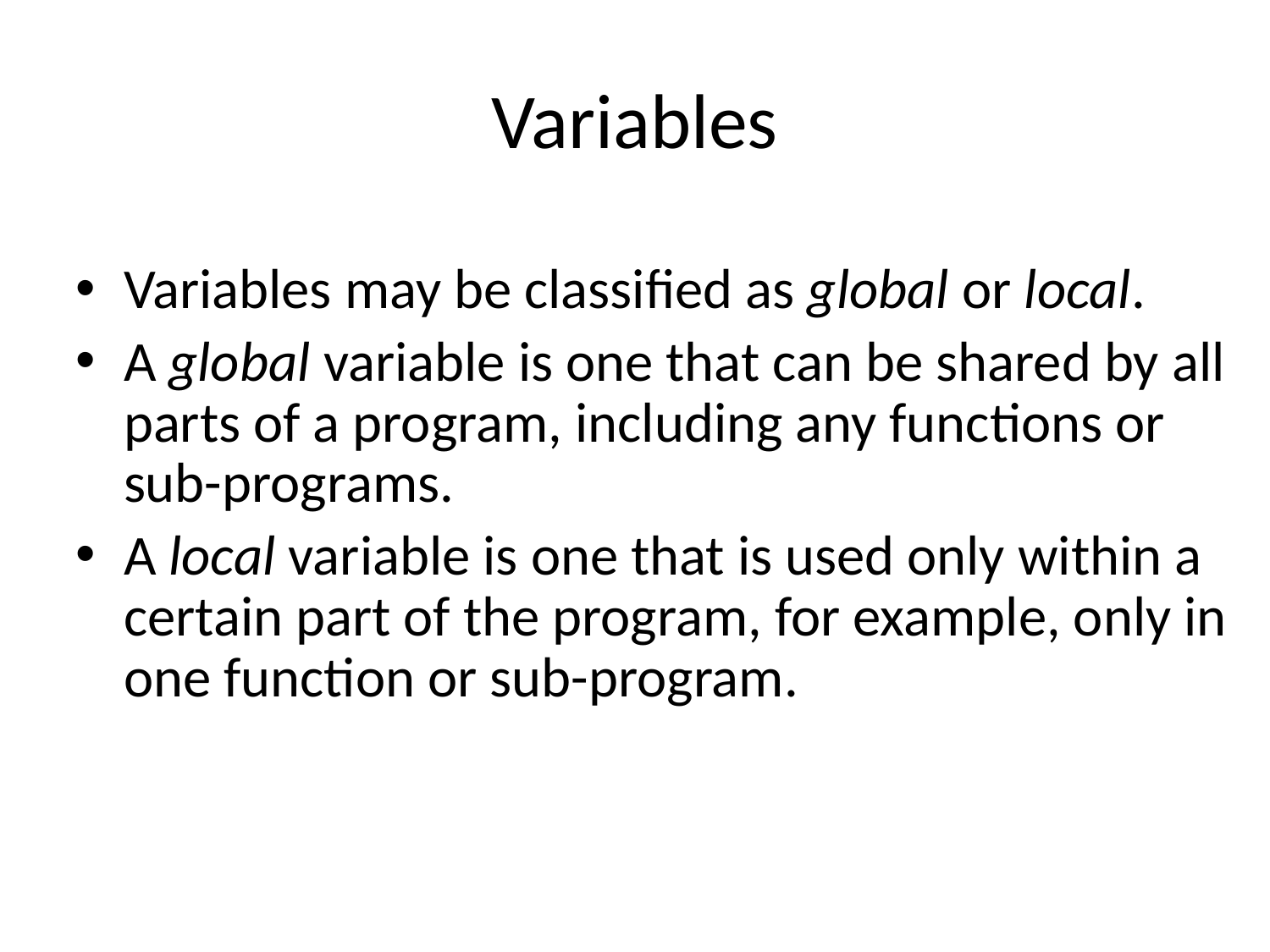

# Variables
Variables may be classified as global or local.
A global variable is one that can be shared by all parts of a program, including any functions or sub-programs.
A local variable is one that is used only within a certain part of the program, for example, only in one function or sub-program.